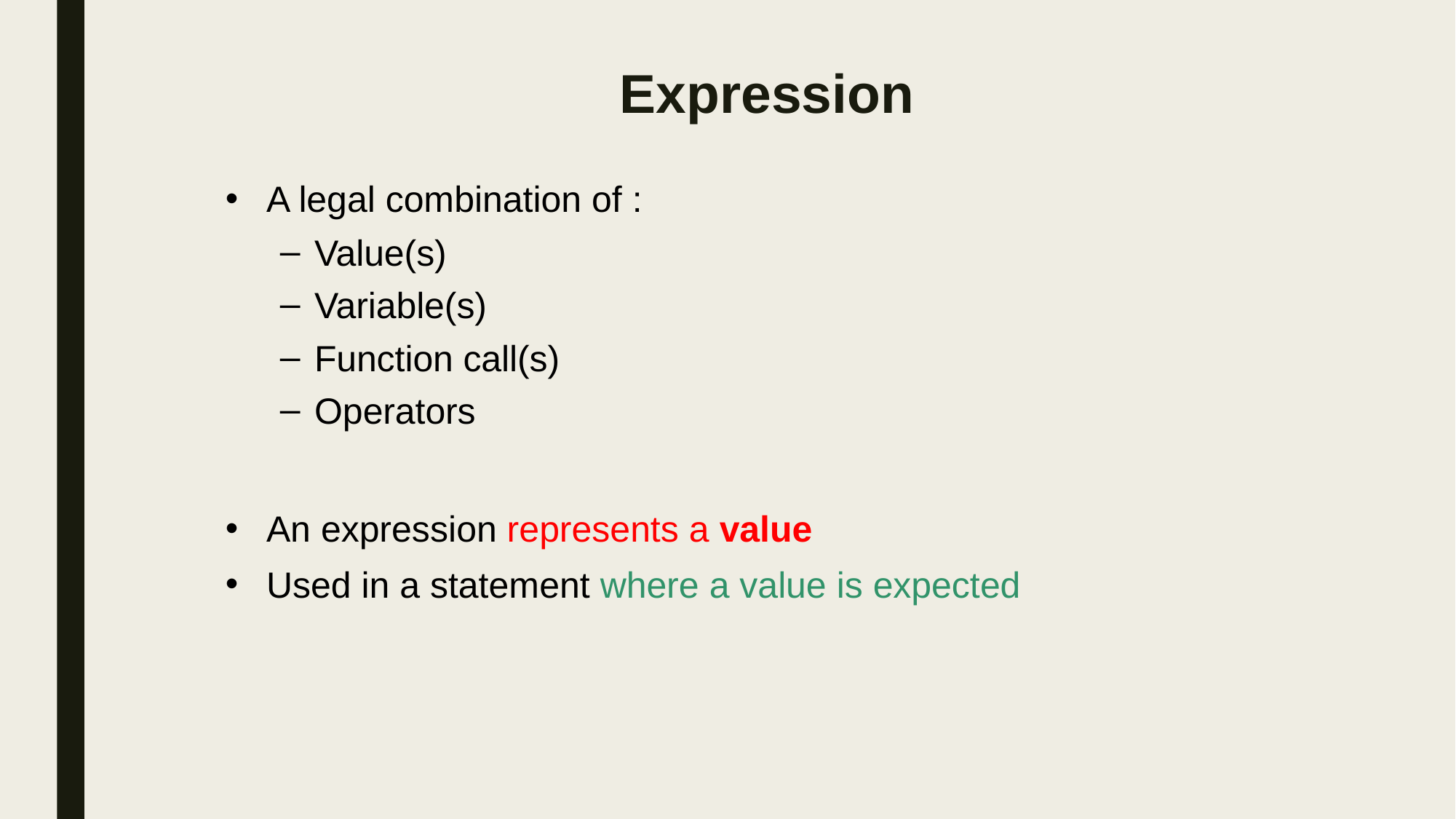

# Expression
A legal combination of :
Value(s)
Variable(s)
Function call(s)
Operators

An expression represents a value
Used in a statement where a value is expected